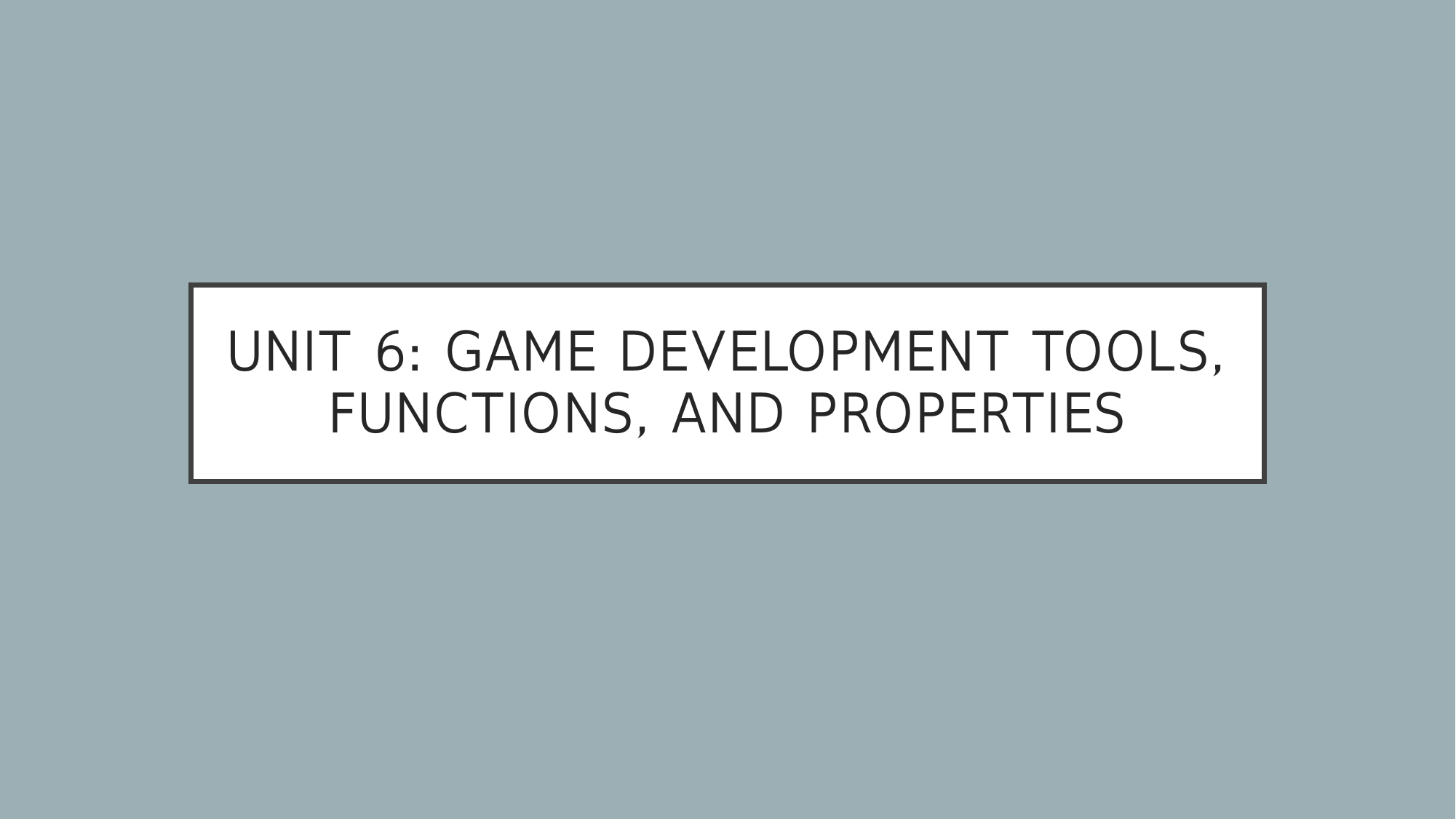

# UNIT 6: GAME DEVELOPMENT TOOLS, FUNCTIONS, AND PROPERTIES